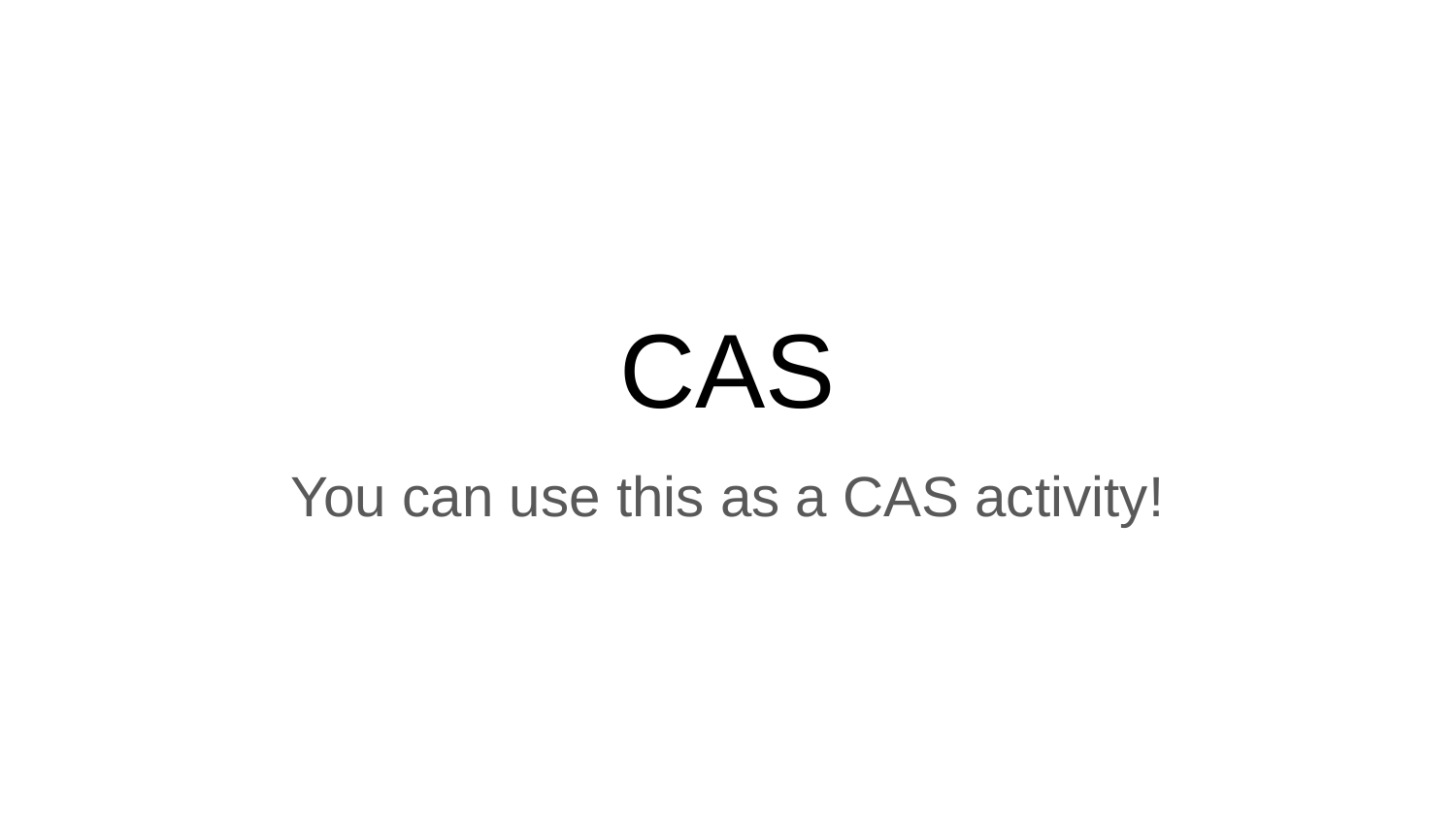

# CAS
You can use this as a CAS activity!